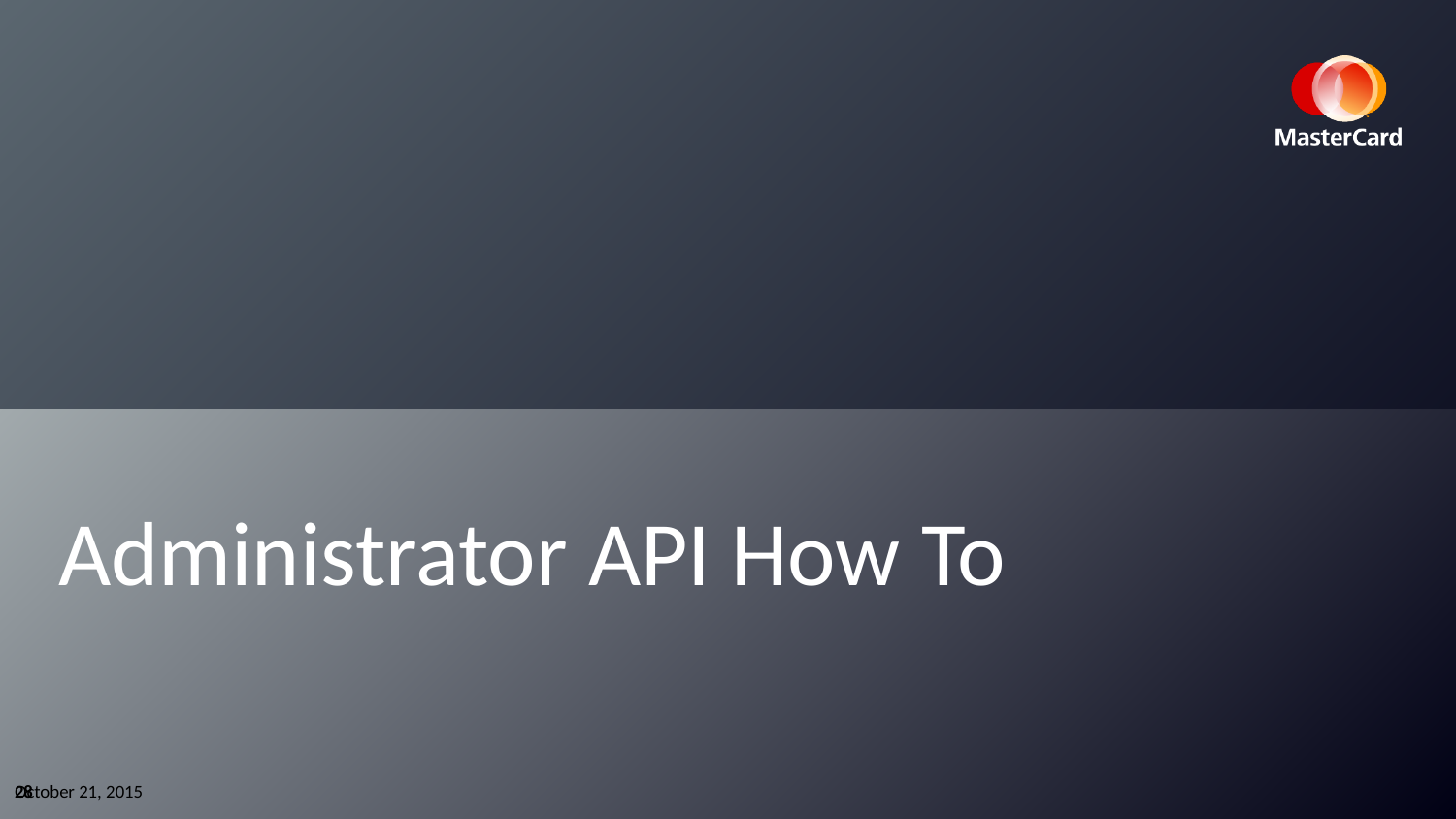

# Administrator API How To
October 21, 2015
28